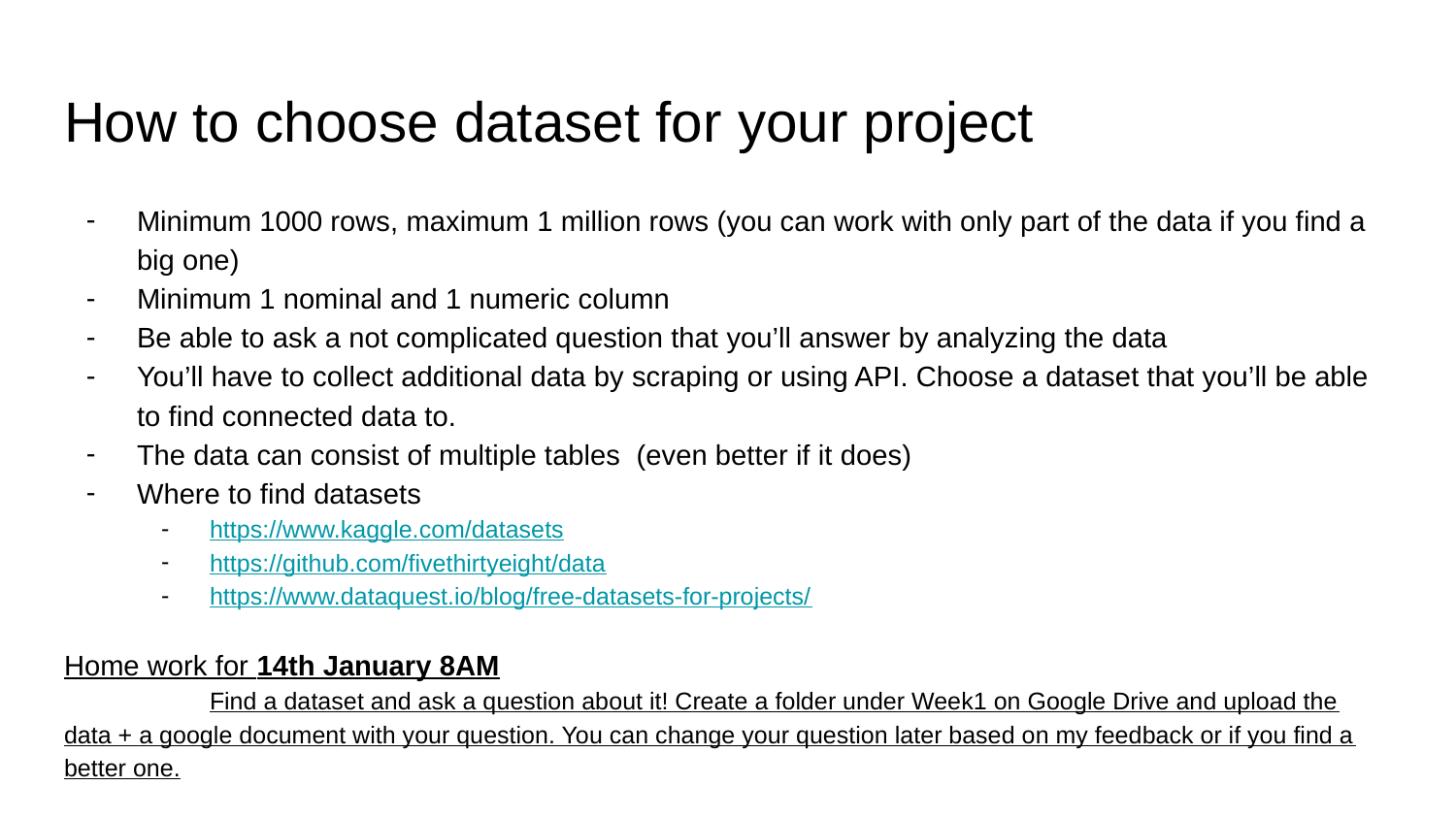

# How to choose dataset for your project
Minimum 1000 rows, maximum 1 million rows (you can work with only part of the data if you find a big one)
Minimum 1 nominal and 1 numeric column
Be able to ask a not complicated question that you’ll answer by analyzing the data
You’ll have to collect additional data by scraping or using API. Choose a dataset that you’ll be able to find connected data to.
The data can consist of multiple tables  (even better if it does)
Where to find datasets
https://www.kaggle.com/datasets
https://github.com/fivethirtyeight/data
https://www.dataquest.io/blog/free-datasets-for-projects/
Home work for 14th January 8AM
	Find a dataset and ask a question about it! Create a folder under Week1 on Google Drive and upload the data + a google document with your question. You can change your question later based on my feedback or if you find a better one.